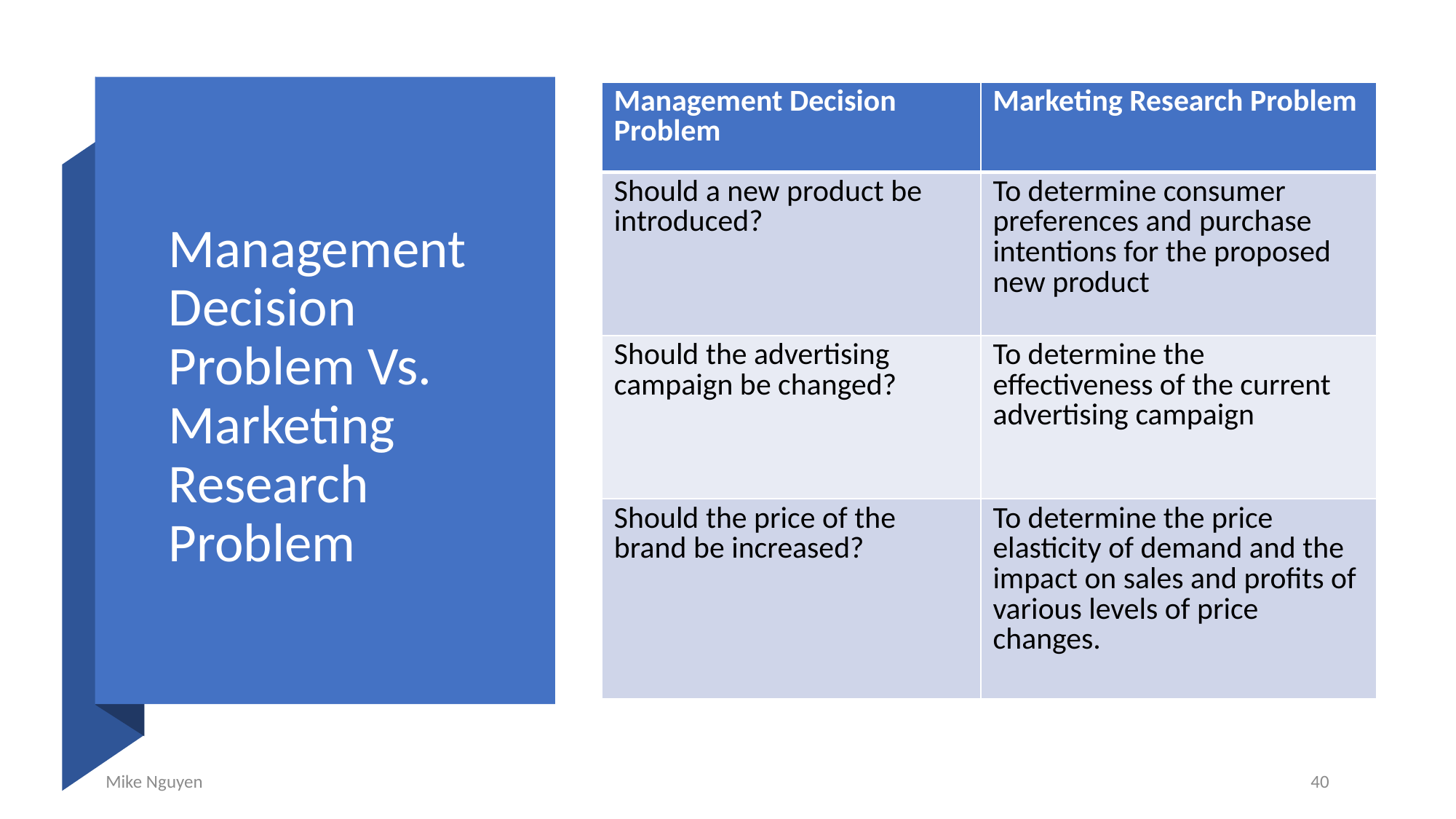

| Management Decision Problem | Marketing Research Problem |
| --- | --- |
| Should a new product be introduced? | To determine consumer preferences and purchase intentions for the proposed new product |
| Should the advertising campaign be changed? | To determine the effectiveness of the current advertising campaign |
| Should the price of the brand be increased? | To determine the price elasticity of demand and the impact on sales and profits of various levels of price changes. |

# Management Decision Problem Vs. Marketing Research Problem
Mike Nguyen
40